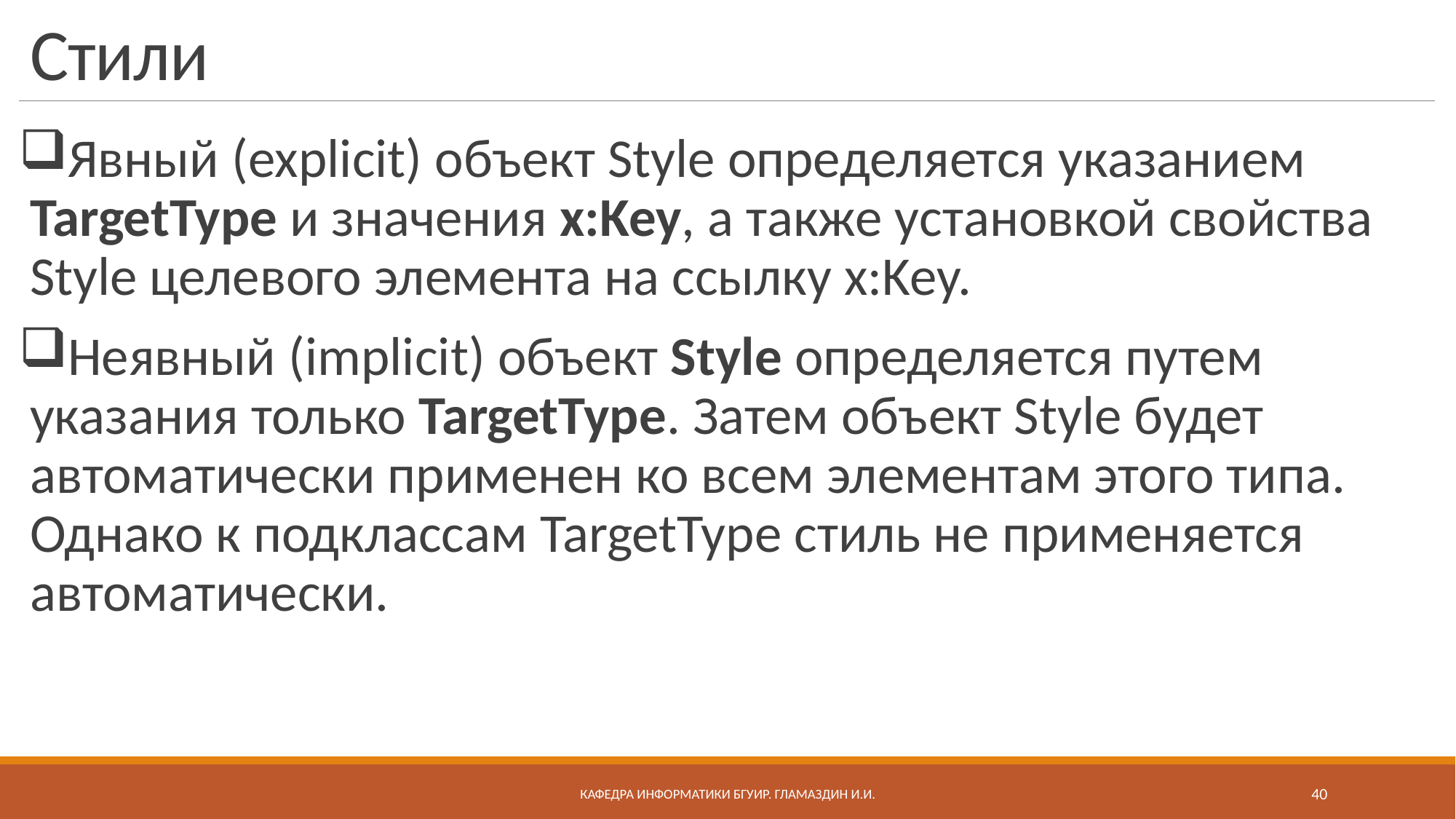

# Стили
Явный (explicit) объект Style определяется указанием TargetType и значения x:Key, а также установкой свойства Style целевого элемента на ссылку x:Key.
Неявный (implicit) объект Style определяется путем указания только TargetType. Затем объект Style будет автоматически применен ко всем элементам этого типа. Однако к подклассам TargetType стиль не применяется автоматически.
Кафедра информатики бгуир. Гламаздин И.и.
40